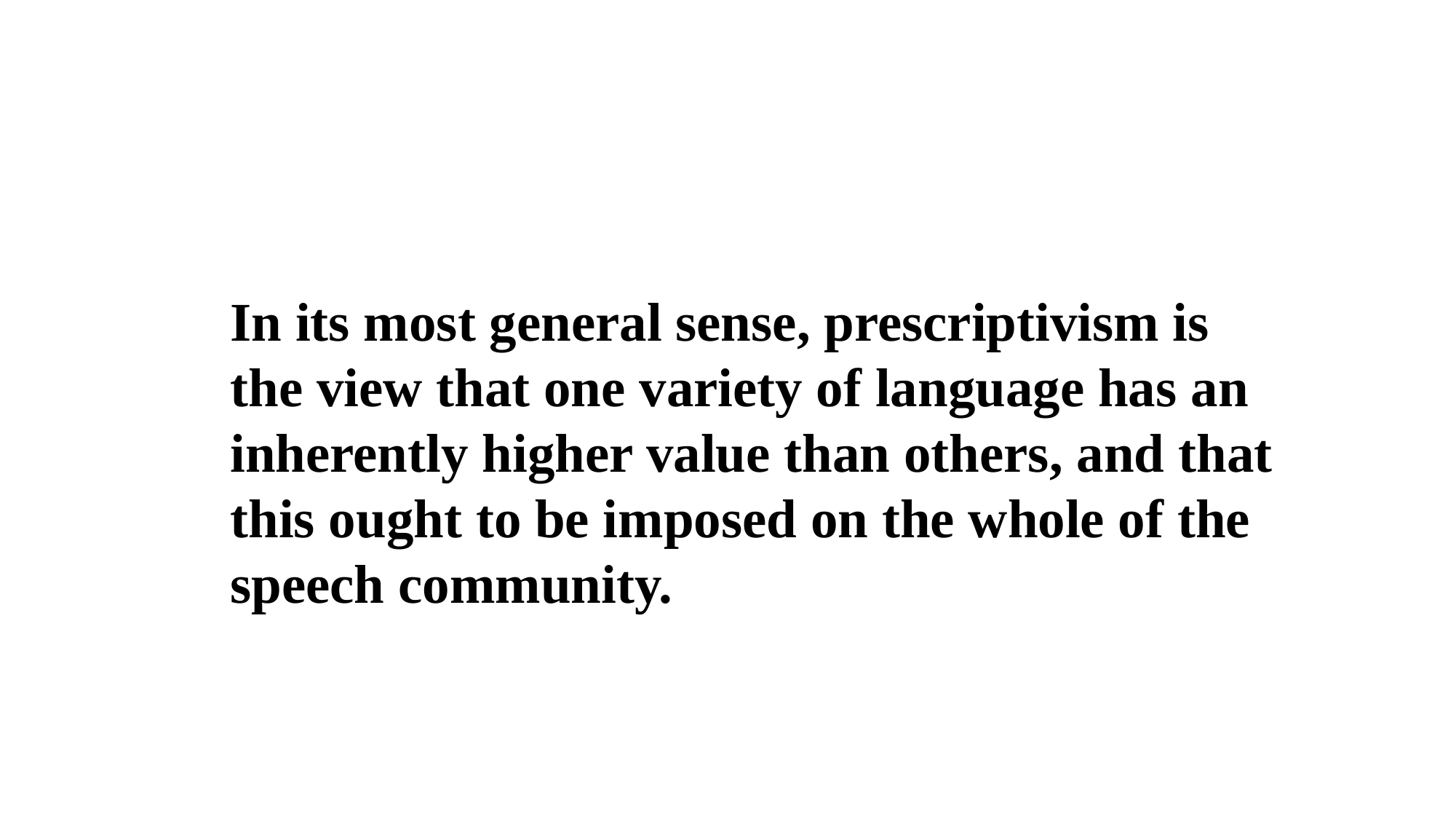

In its most general sense, prescriptivism is the view that one variety of language has an inherently higher value than others, and that this ought to be imposed on the whole of the speech community.